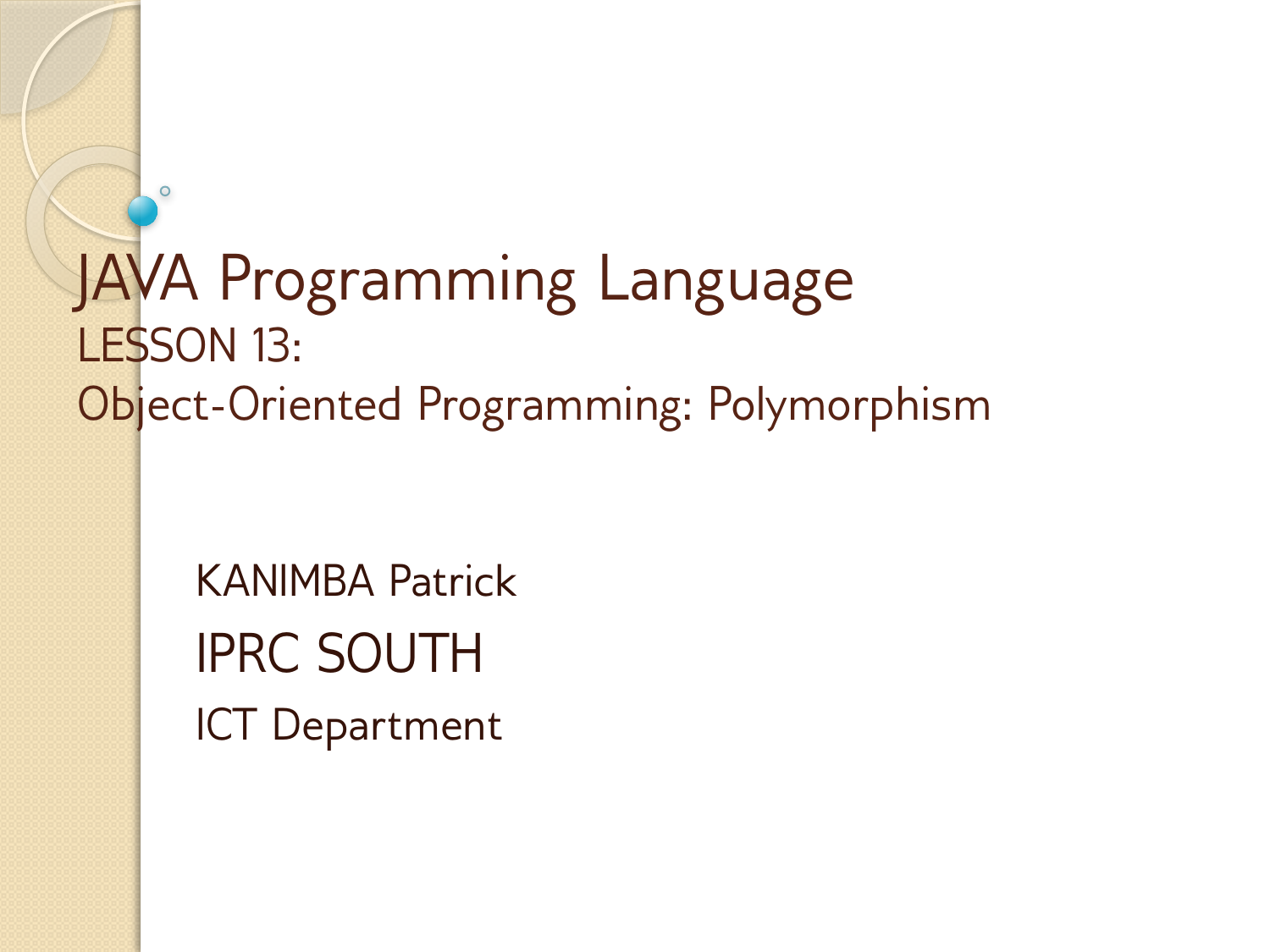

# JAVA Programming Language LESSON 13: Object-Oriented Programming: Polymorphism
KANIMBA Patrick
IPRC SOUTH
ICT Department